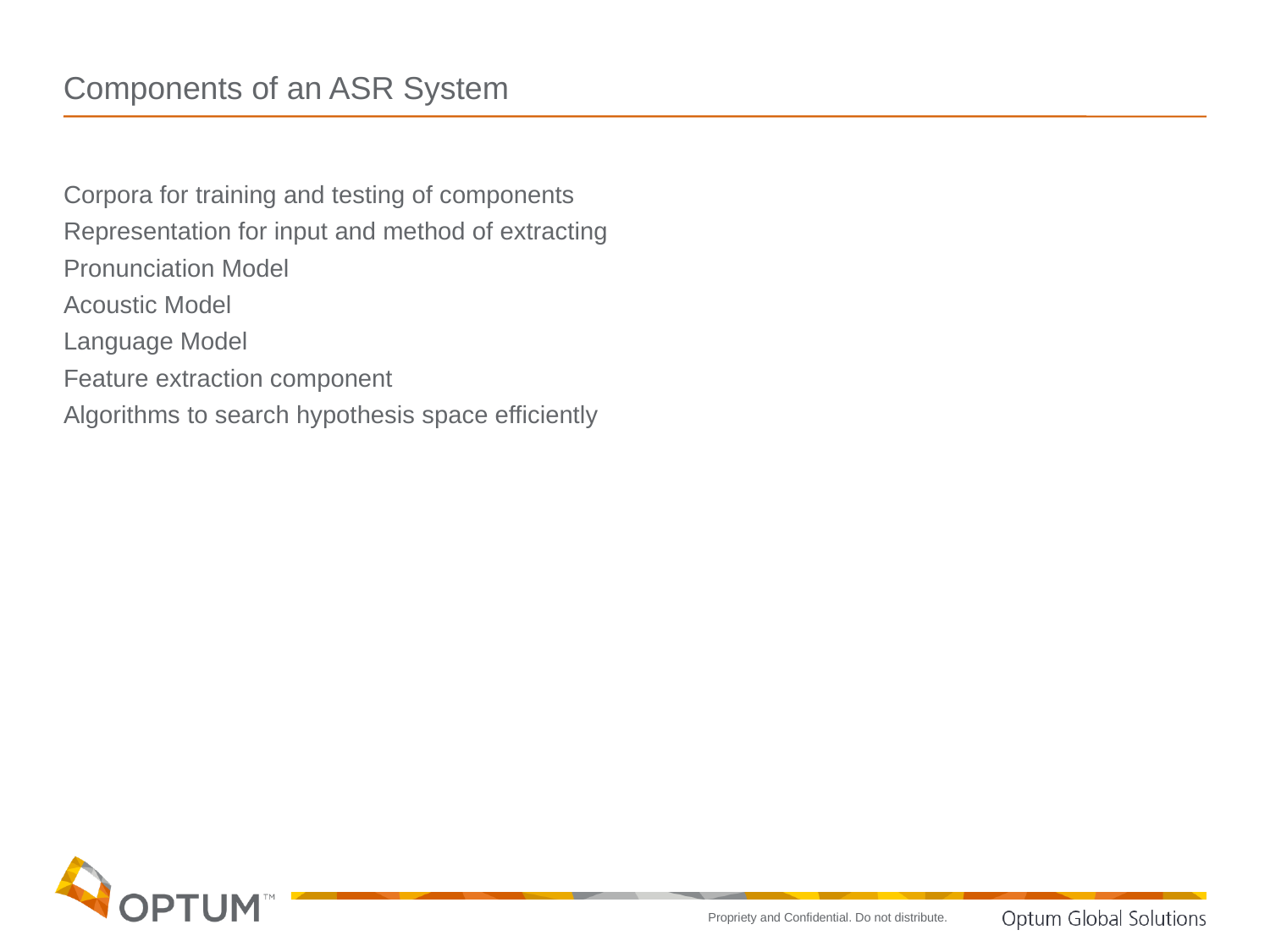

# Components of an ASR System
Corpora for training and testing of components
Representation for input and method of extracting
Pronunciation Model
Acoustic Model
Language Model
Feature extraction component
Algorithms to search hypothesis space efficiently